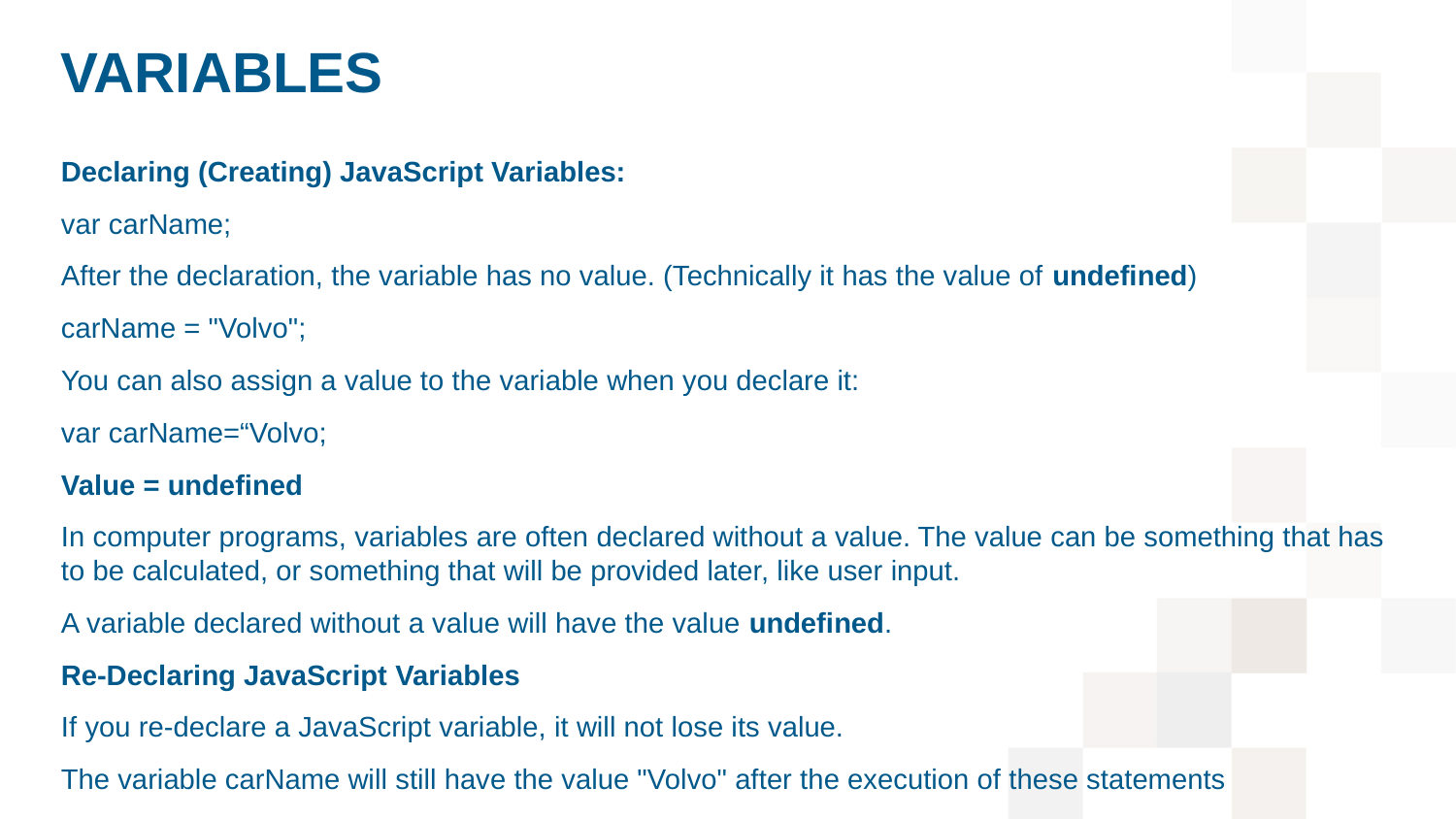

# VARIABLES
Declaring (Creating) JavaScript Variables:
var carName;
After the declaration, the variable has no value. (Technically it has the value of undefined)
carName = "Volvo";
You can also assign a value to the variable when you declare it:
var carName=“Volvo;
Value = undefined
In computer programs, variables are often declared without a value. The value can be something that has to be calculated, or something that will be provided later, like user input.
A variable declared without a value will have the value undefined.
Re-Declaring JavaScript Variables
If you re-declare a JavaScript variable, it will not lose its value.
The variable carName will still have the value "Volvo" after the execution of these statements